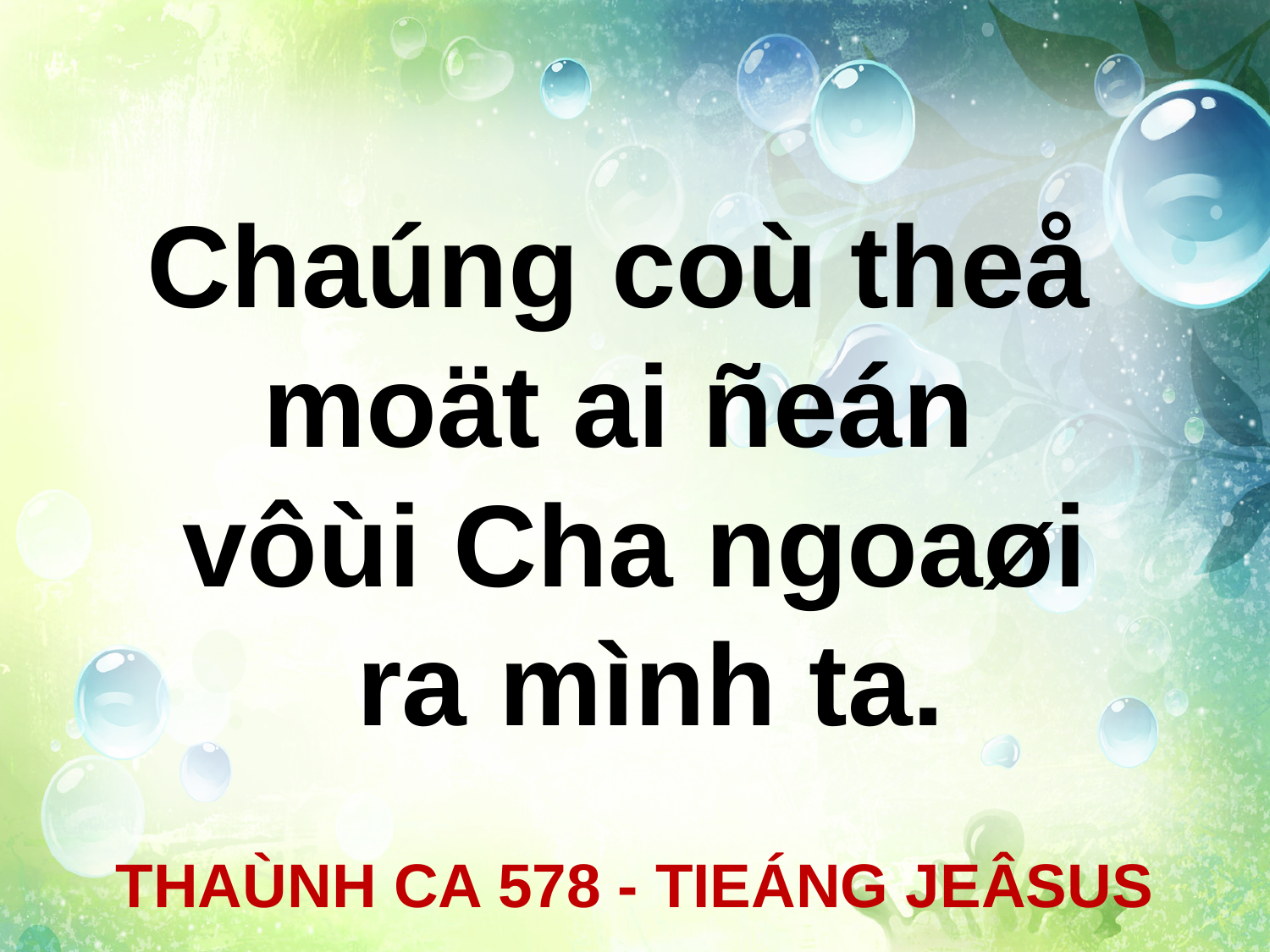

Chaúng coù theå
moät ai ñeán
vôùi Cha ngoaøi
 ra mình ta.
THAÙNH CA 578 - TIEÁNG JEÂSUS